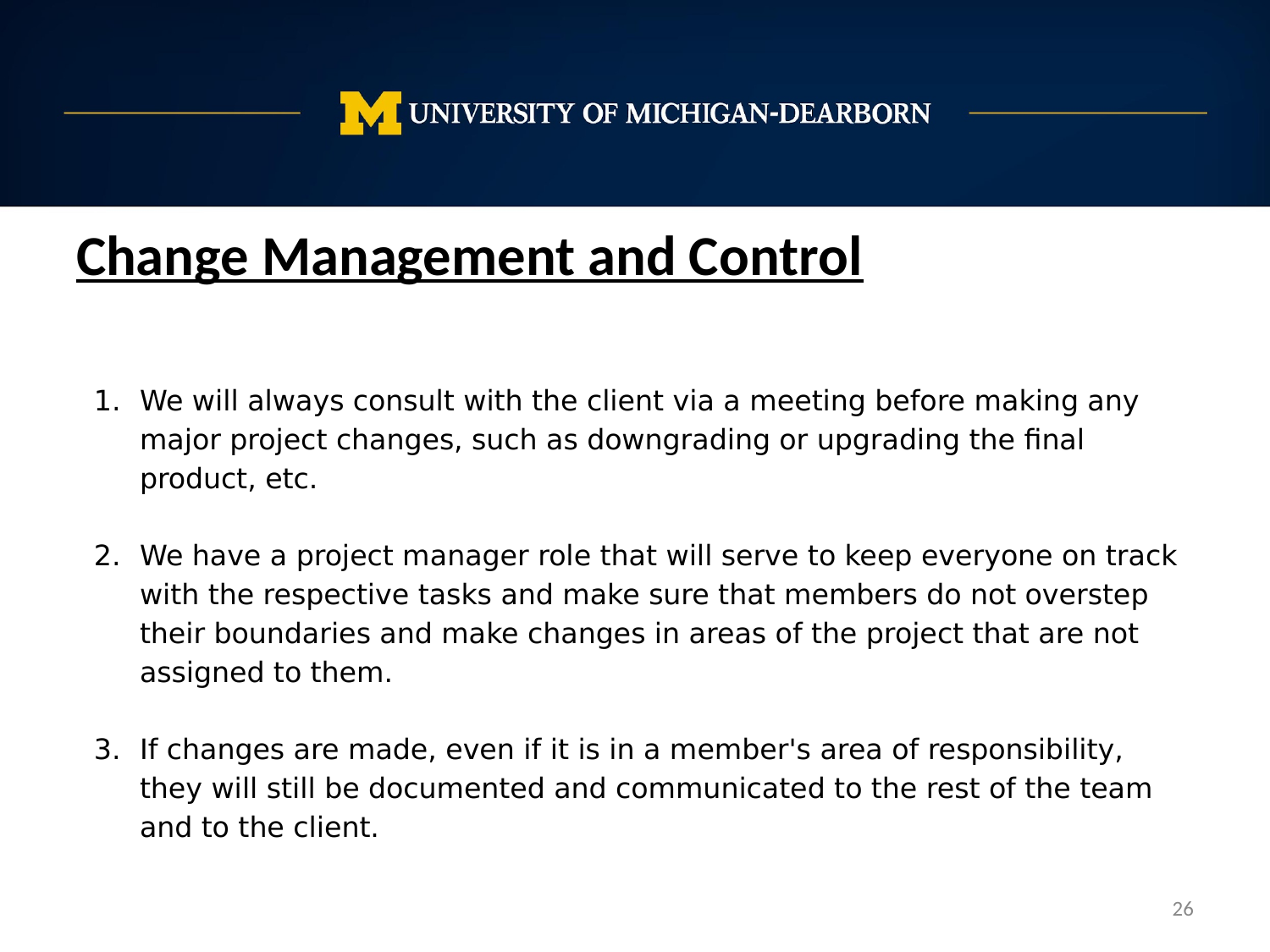

Change Management and Control

We will always consult with the client via a meeting before making any major project changes, such as downgrading or upgrading the final product, etc.

We have a project manager role that will serve to keep everyone on track with the respective tasks and make sure that members do not overstep their boundaries and make changes in areas of the project that are not assigned to them.

If changes are made, even if it is in a member's area of responsibility, they will still be documented and communicated to the rest of the team and to the client.
26